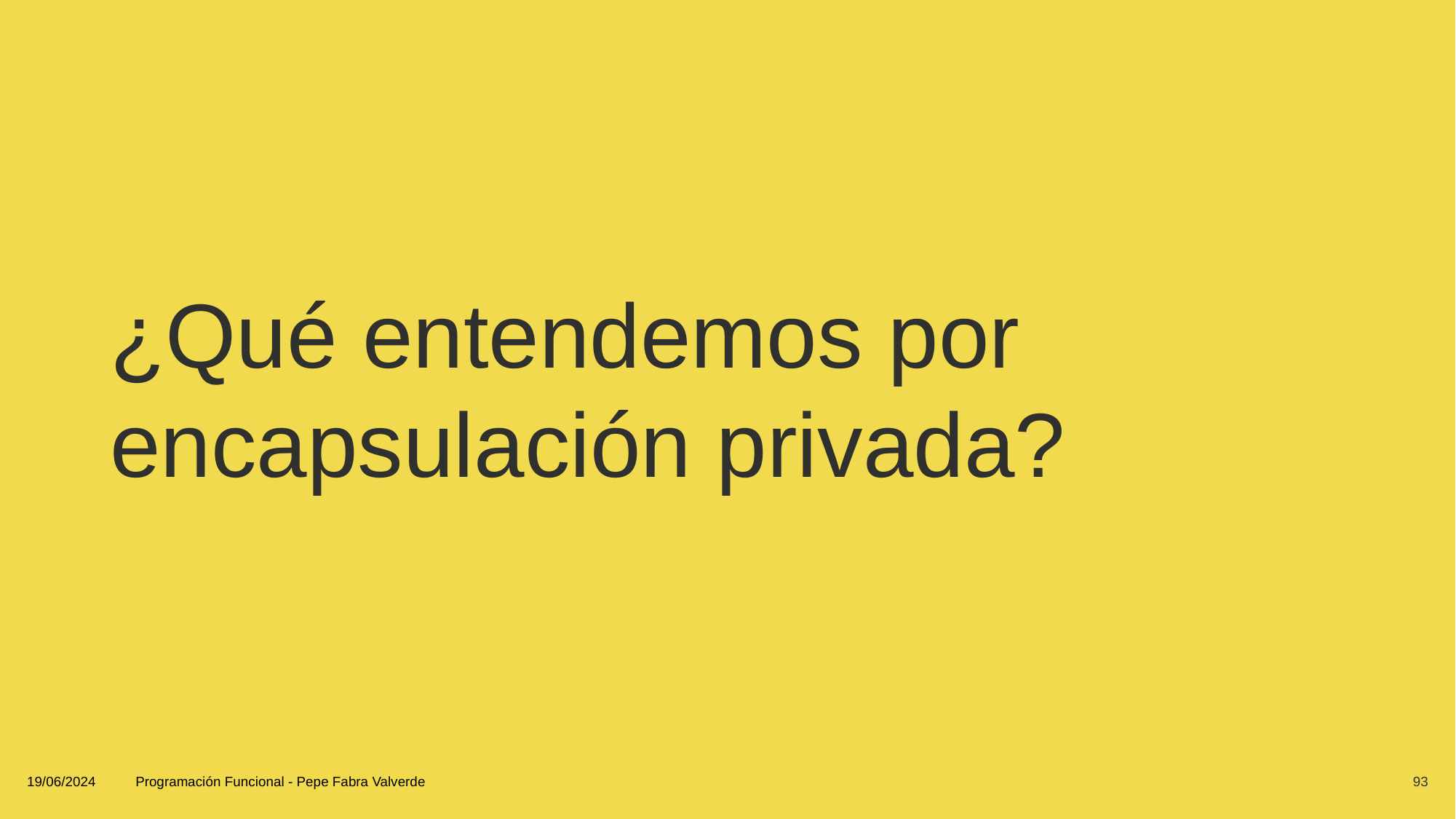

# ¿Qué entendemos por encapsulación privada?

19/06/2024
Programación Funcional - Pepe Fabra Valverde
93